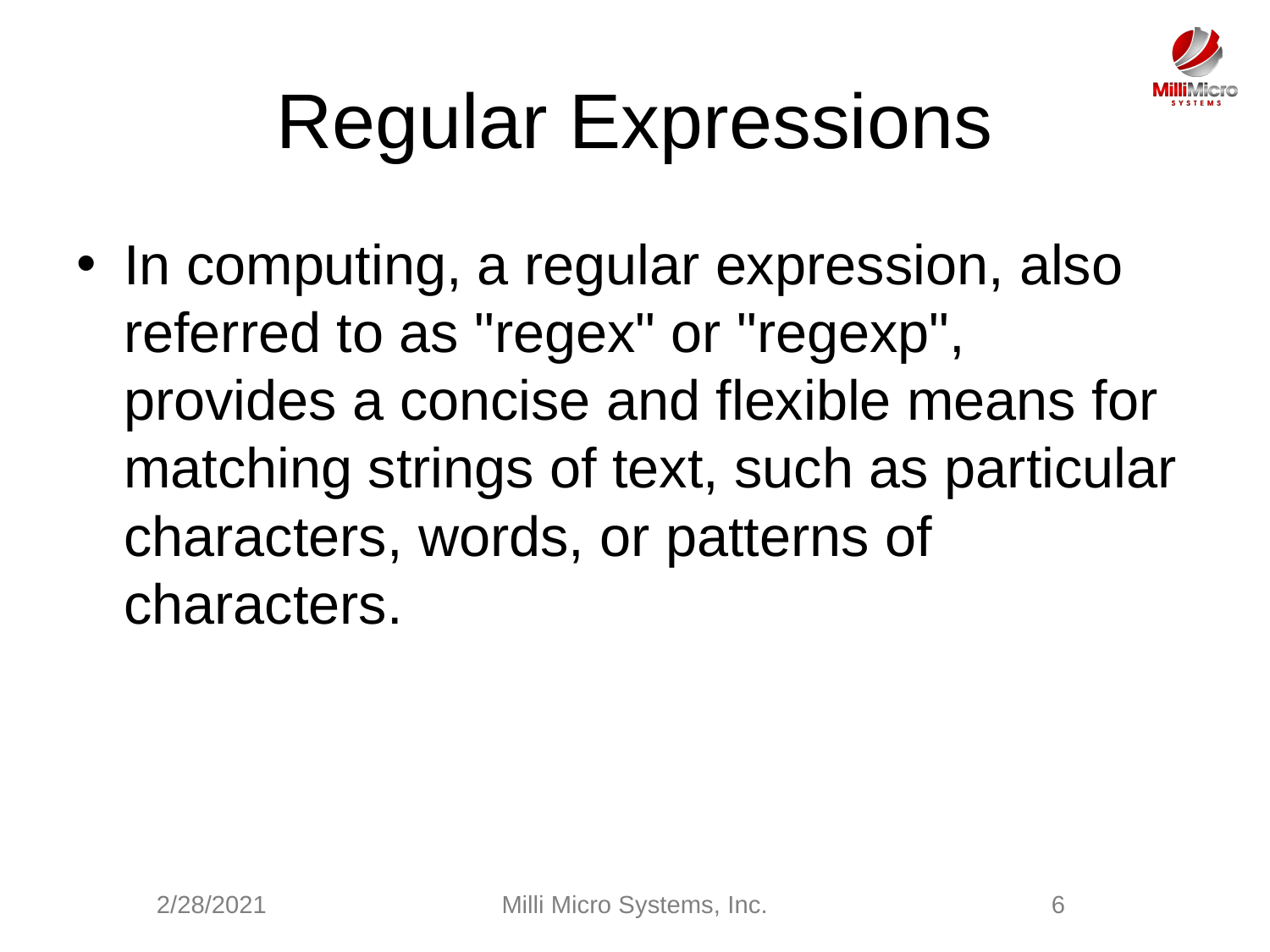

# Regular Expressions
In computing, a regular expression, also referred to as "regex" or "regexp", provides a concise and flexible means for matching strings of text, such as particular characters, words, or patterns of characters.

2/28/2021
Milli Micro Systems, Inc.
6